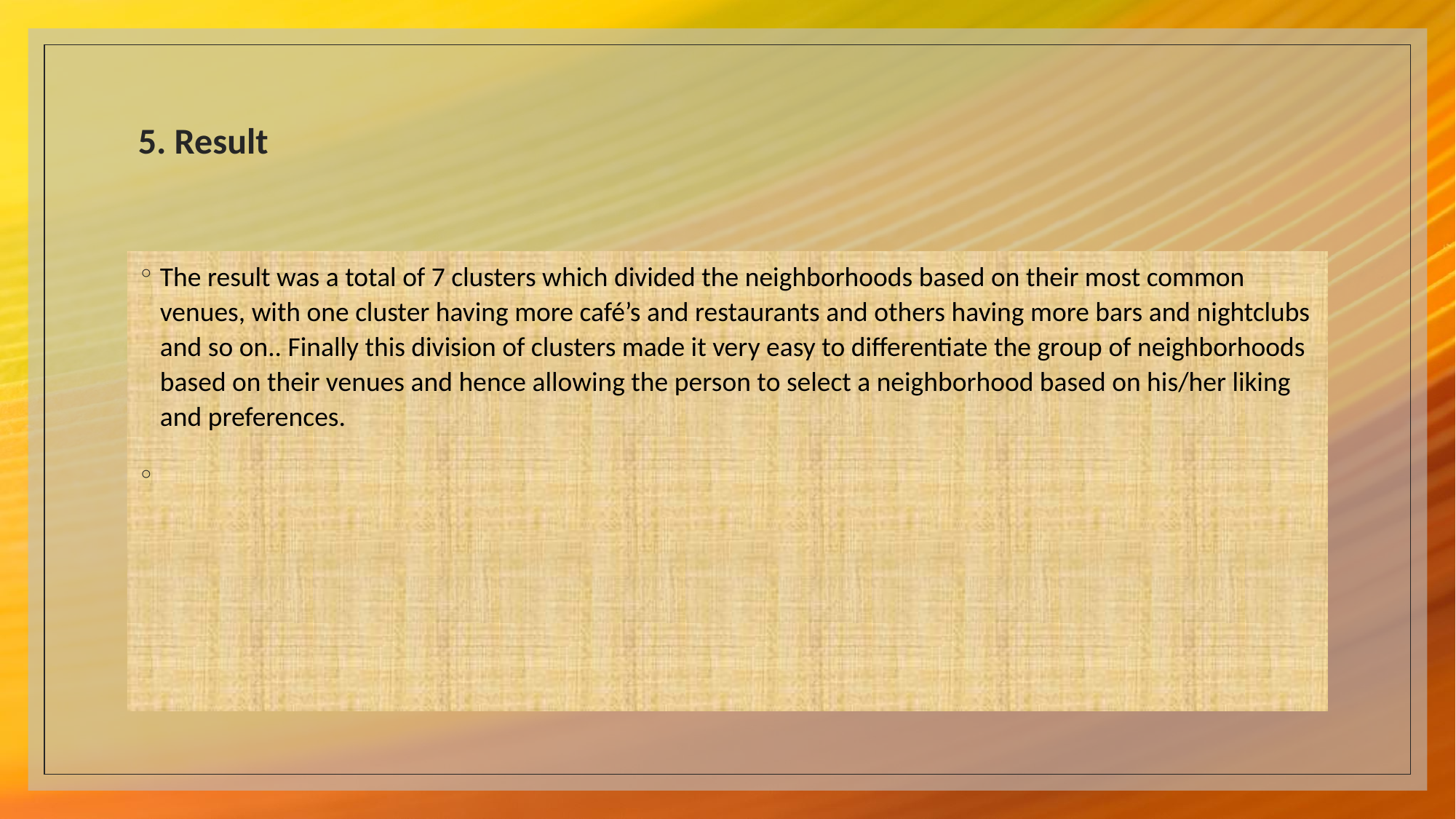

# 5. Result
The result was a total of 7 clusters which divided the neighborhoods based on their most common venues, with one cluster having more café’s and restaurants and others having more bars and nightclubs and so on.. Finally this division of clusters made it very easy to differentiate the group of neighborhoods based on their venues and hence allowing the person to select a neighborhood based on his/her liking and preferences.